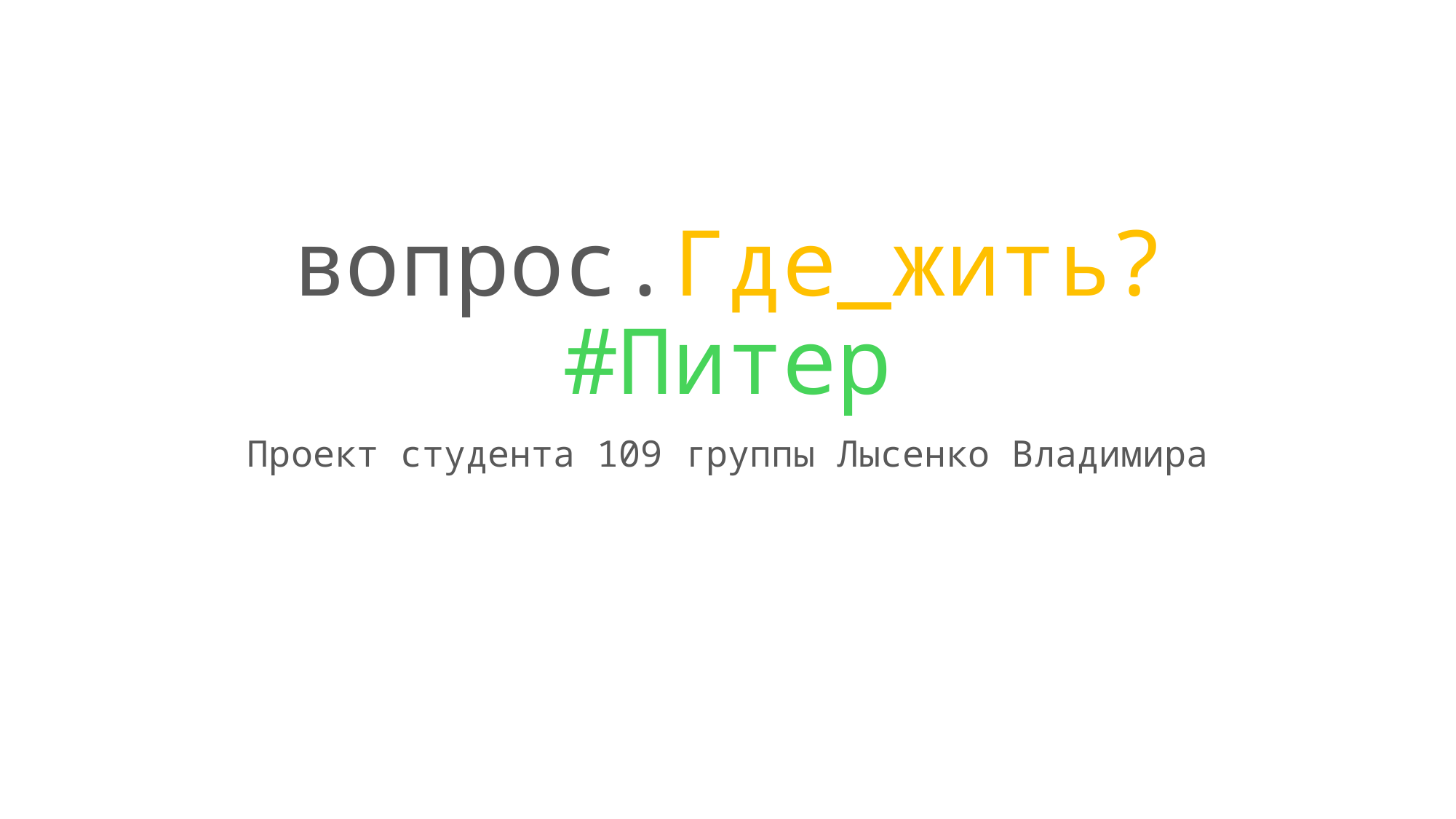

# вопрос.Где_жить? #Питер
Проект студента 109 группы Лысенко Владимира